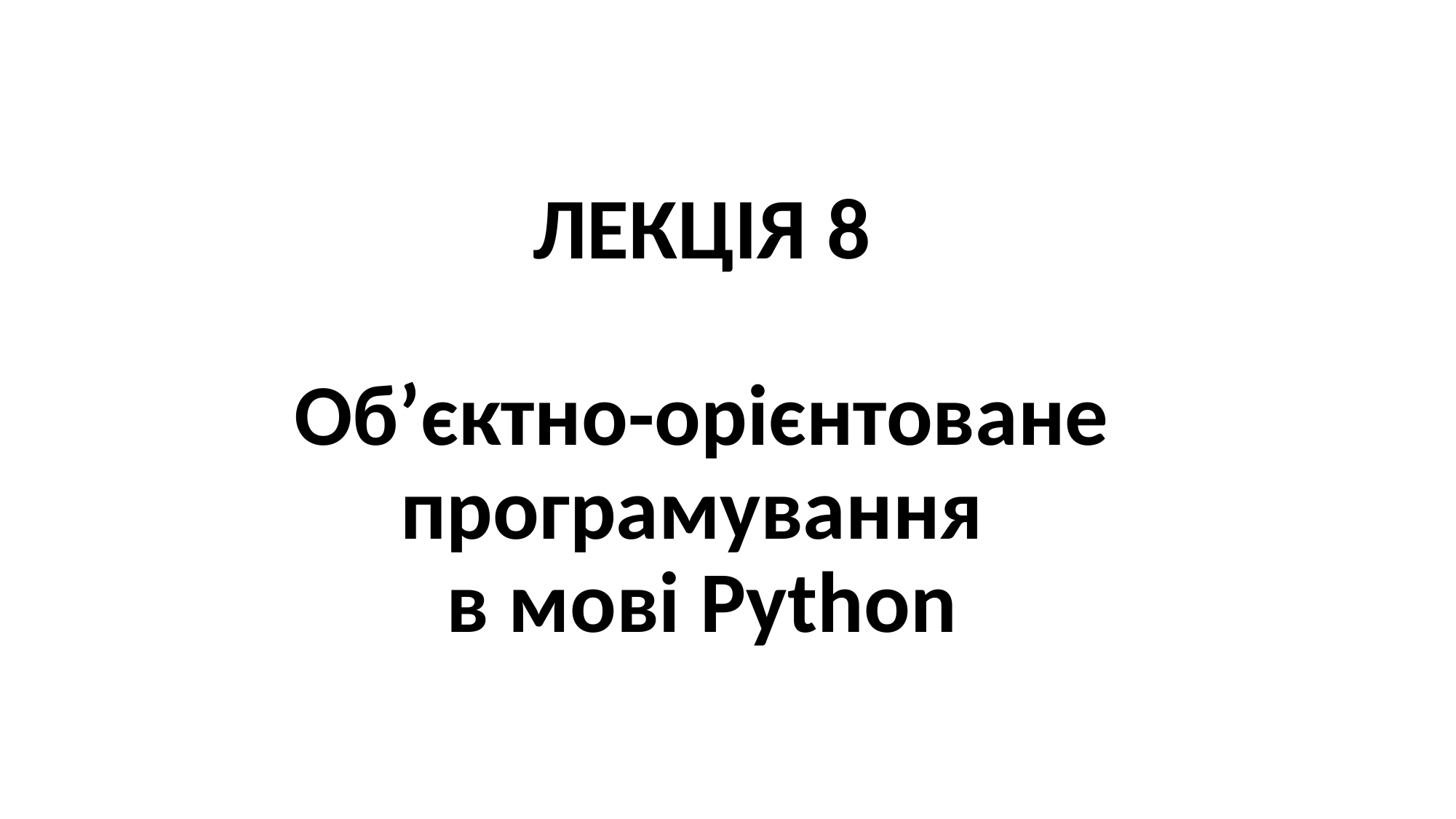

# ЛЕКЦІЯ 8 Об’єктно-орієнтоване програмування в мові Python